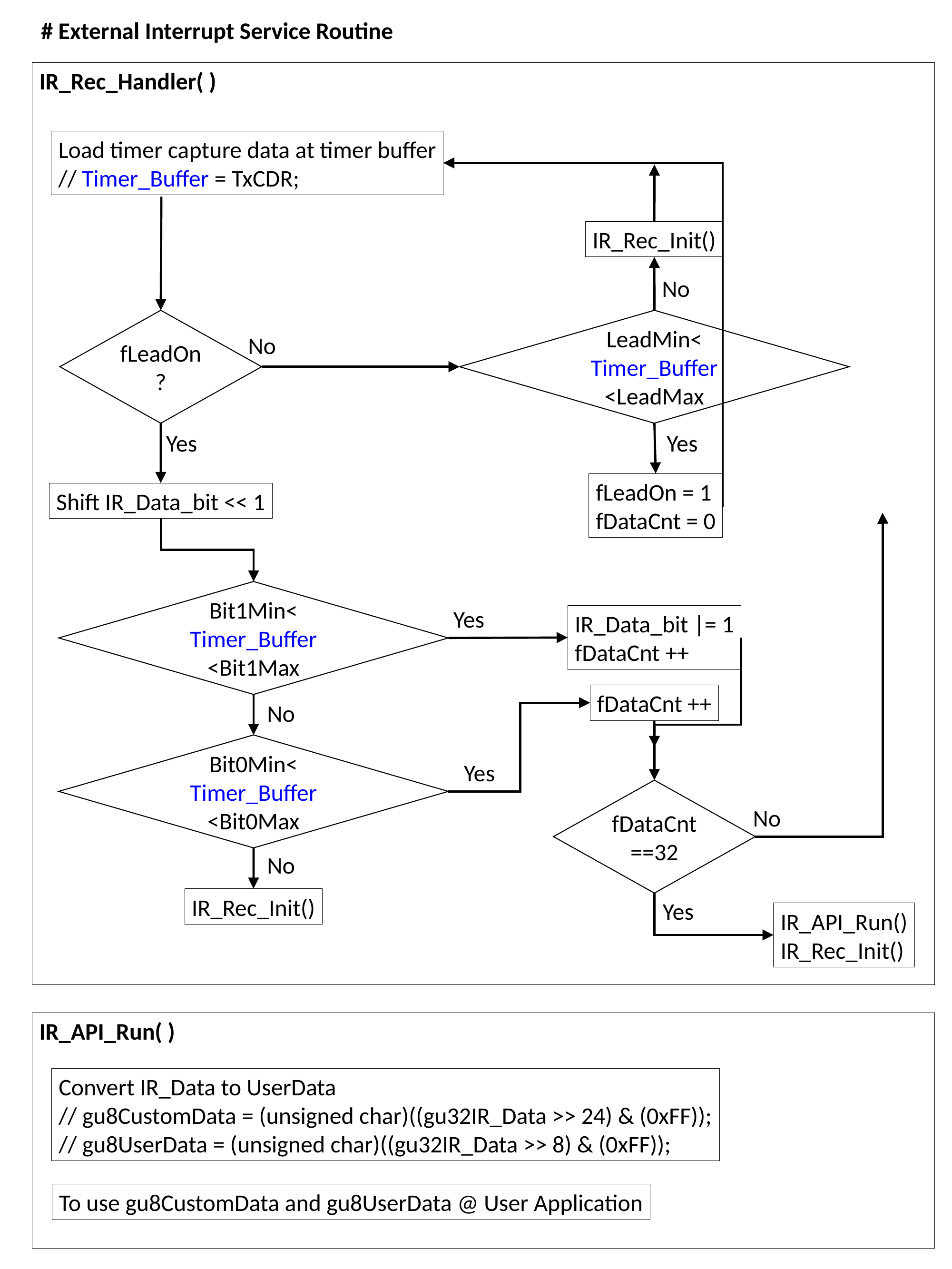

# External Interrupt Service Routine
IR_Rec_Handler( )
Load timer capture data at timer buffer
// Timer_Buffer = TxCDR;
IR_Rec_Init()
No
fLeadOn?
LeadMin<
Timer_Buffer
<LeadMax
No
Yes
Yes
fLeadOn = 1
fDataCnt = 0
Shift IR_Data_bit << 1
Bit1Min<
Timer_Buffer
<Bit1Max
Yes
IR_Data_bit |= 1
fDataCnt ++
fDataCnt ++
No
Bit0Min<
Timer_Buffer
<Bit0Max
Yes
fDataCnt==32
No
No
IR_Rec_Init()
Yes
IR_API_Run()
IR_Rec_Init()
IR_API_Run( )
Convert IR_Data to UserData
// gu8CustomData = (unsigned char)((gu32IR_Data >> 24) & (0xFF));
// gu8UserData = (unsigned char)((gu32IR_Data >> 8) & (0xFF));
To use gu8CustomData and gu8UserData @ User Application